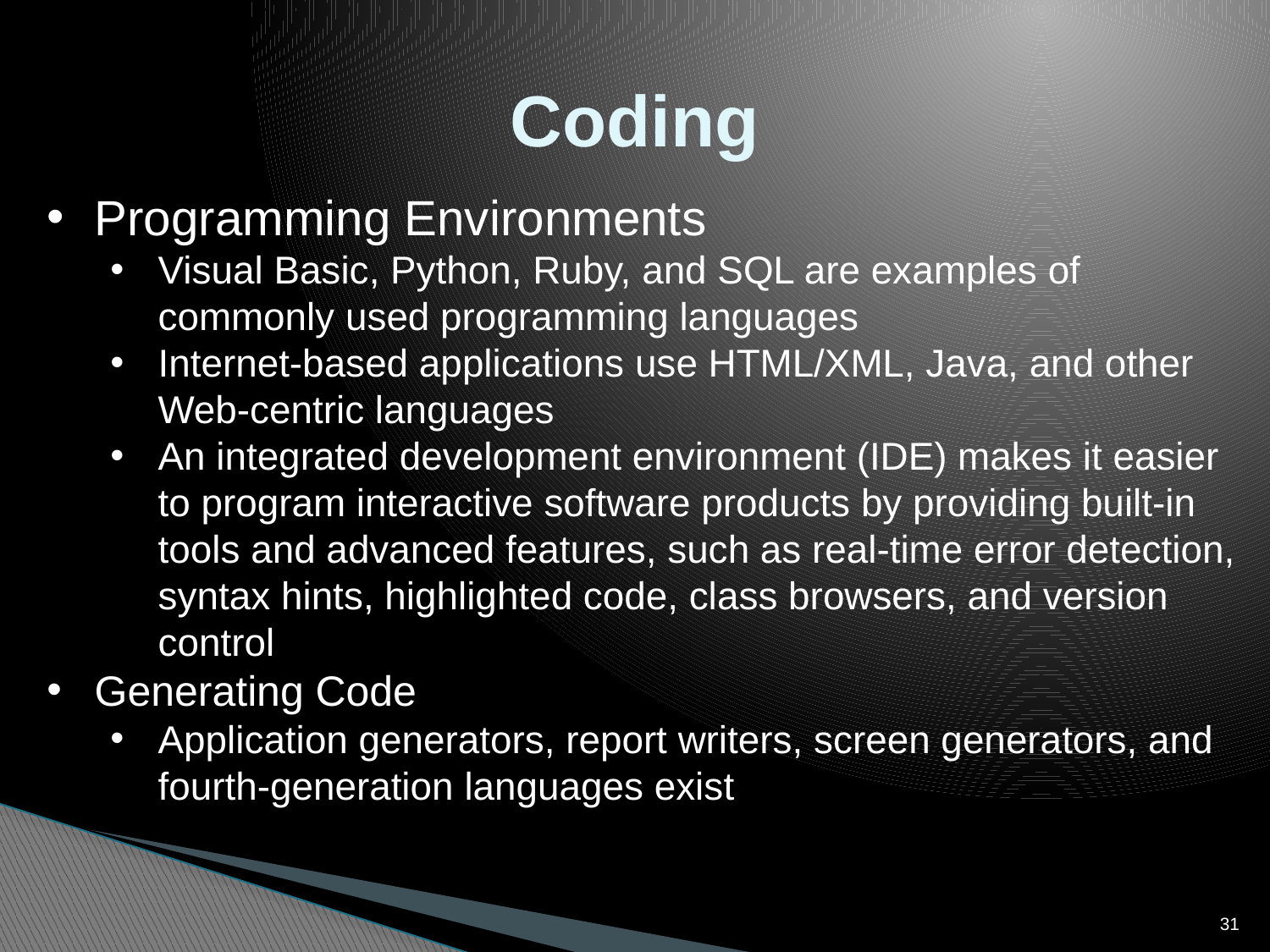

# Coding
Programming Environments
Visual Basic, Python, Ruby, and SQL are examples of commonly used programming languages
Internet-based applications use HTML/XML, Java, and other Web-centric languages
An integrated development environment (IDE) makes it easier to program interactive software products by providing built-in tools and advanced features, such as real-time error detection, syntax hints, highlighted code, class browsers, and version control
Generating Code
Application generators, report writers, screen generators, and fourth-generation languages exist
31